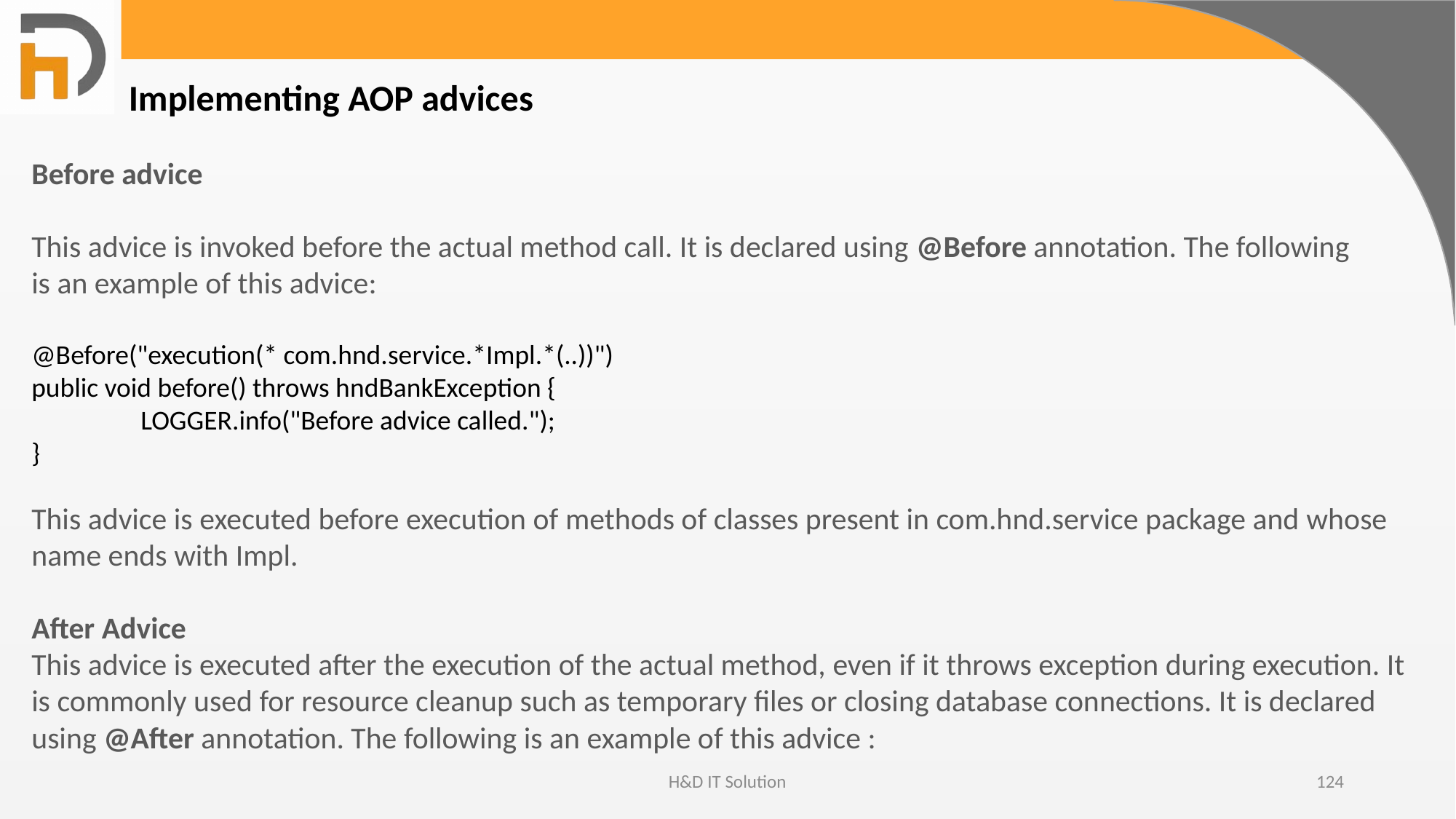

Implementing AOP advices
Before advice

This advice is invoked before the actual method call. It is declared using @Before annotation. The following is an example of this advice:
@Before("execution(* com.hnd.service.*Impl.*(..))")
public void before() throws hndBankException {
	LOGGER.info("Before advice called.");
}
This advice is executed before execution of methods of classes present in com.hnd.service package and whose name ends with Impl.

After Advice
This advice is executed after the execution of the actual method, even if it throws exception during execution. It is commonly used for resource cleanup such as temporary files or closing database connections. It is declared using @After annotation. The following is an example of this advice :
H&D IT Solution
124